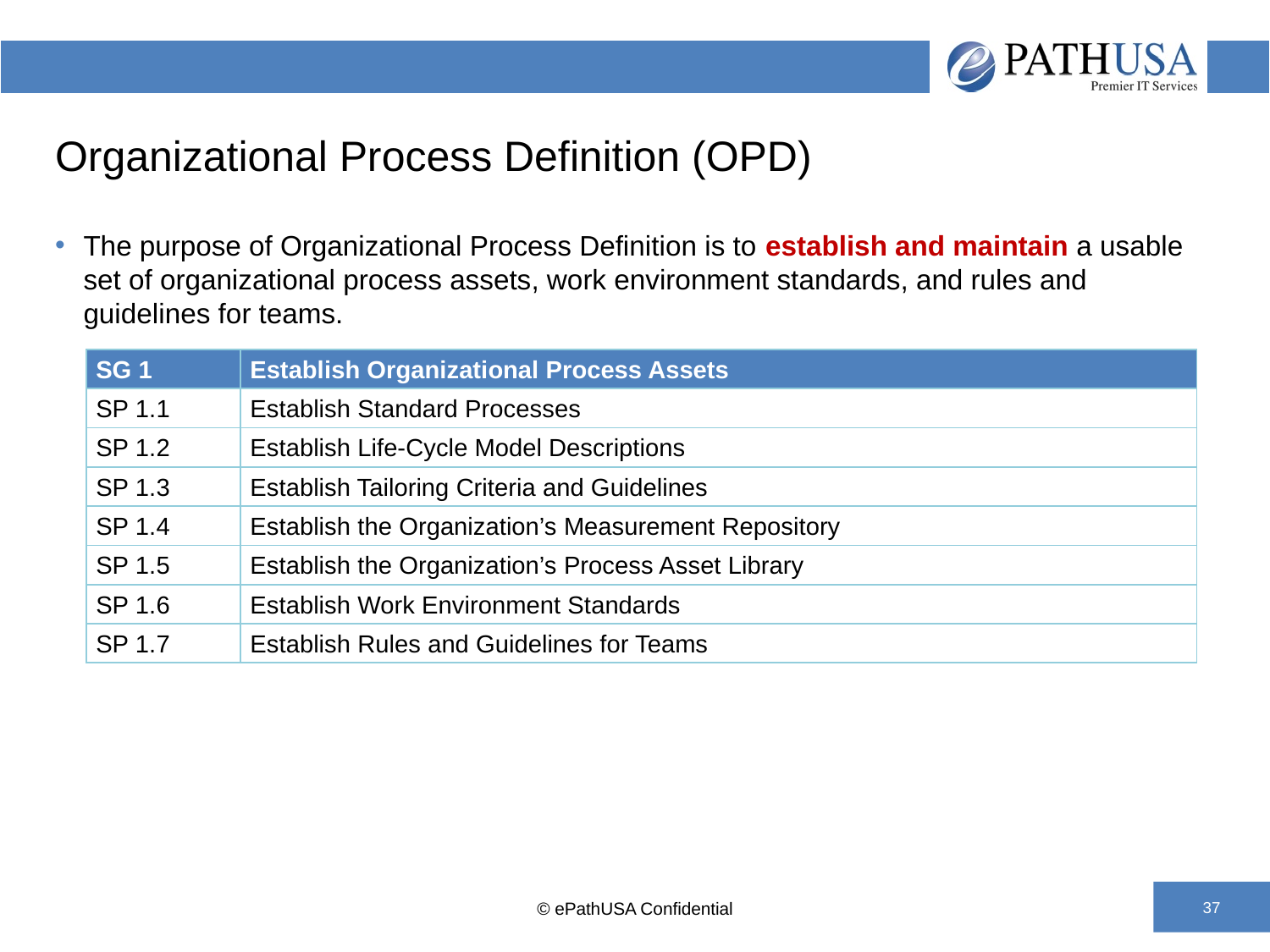

# Organizational Process Definition (OPD)
The purpose of Organizational Process Definition is to establish and maintain a usable set of organizational process assets, work environment standards, and rules and guidelines for teams.

| SG 1 | Establish Organizational Process Assets |
| --- | --- |
| SP 1.1 | Establish Standard Processes |
| SP 1.2 | Establish Life-Cycle Model Descriptions |
| SP 1.3 | Establish Tailoring Criteria and Guidelines |
| SP 1.4 | Establish the Organization’s Measurement Repository |
| SP 1.5 | Establish the Organization’s Process Asset Library |
| SP 1.6 | Establish Work Environment Standards |
| SP 1.7 | Establish Rules and Guidelines for Teams |
© ePathUSA Confidential